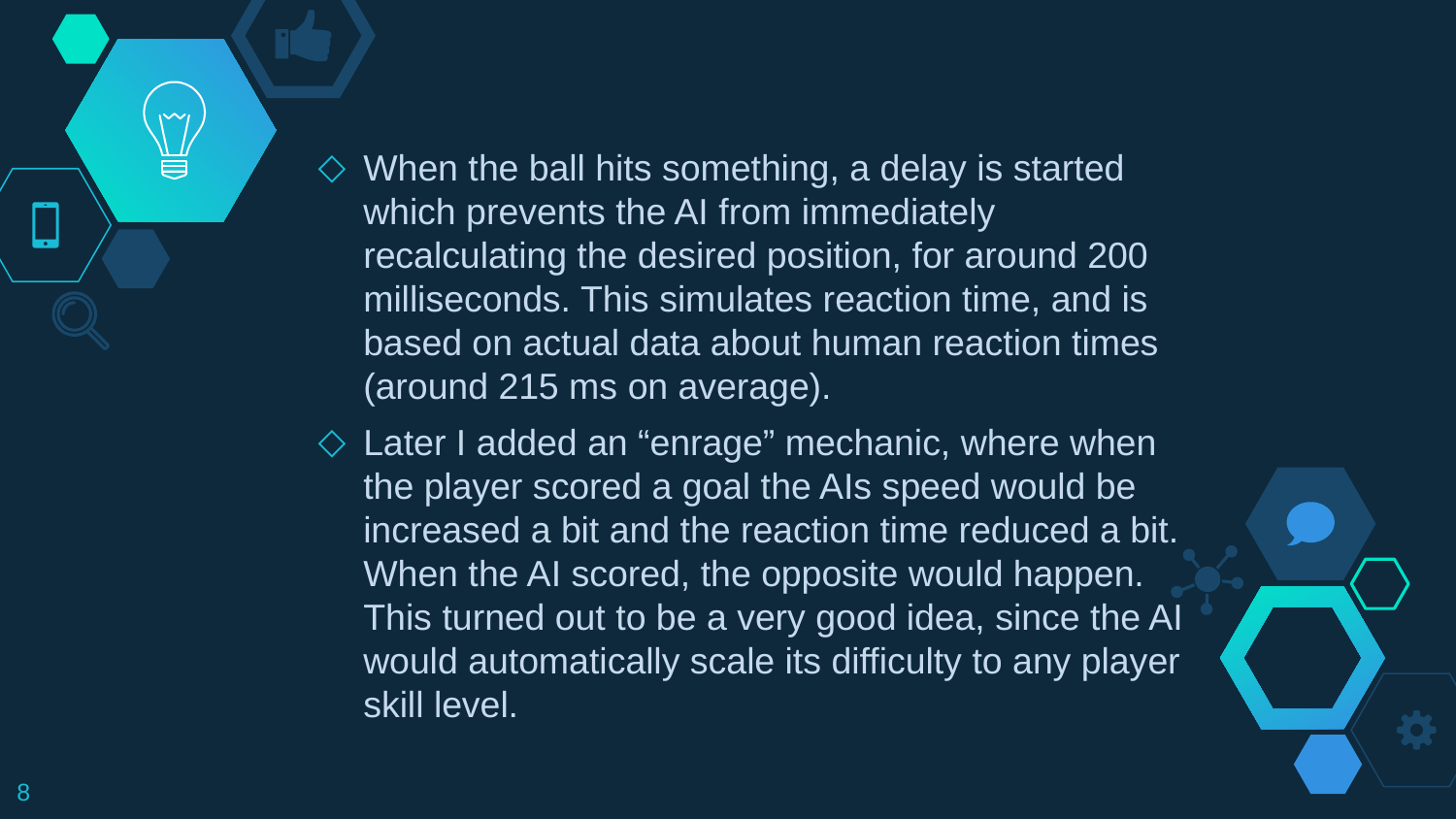

When the ball hits something, a delay is started which prevents the AI from immediately recalculating the desired position, for around 200 milliseconds. This simulates reaction time, and is based on actual data about human reaction times (around 215 ms on average).
Later I added an “enrage” mechanic, where when the player scored a goal the AIs speed would be increased a bit and the reaction time reduced a bit. When the AI scored, the opposite would happen. This turned out to be a very good idea, since the AI would automatically scale its difficulty to any player skill level.
8